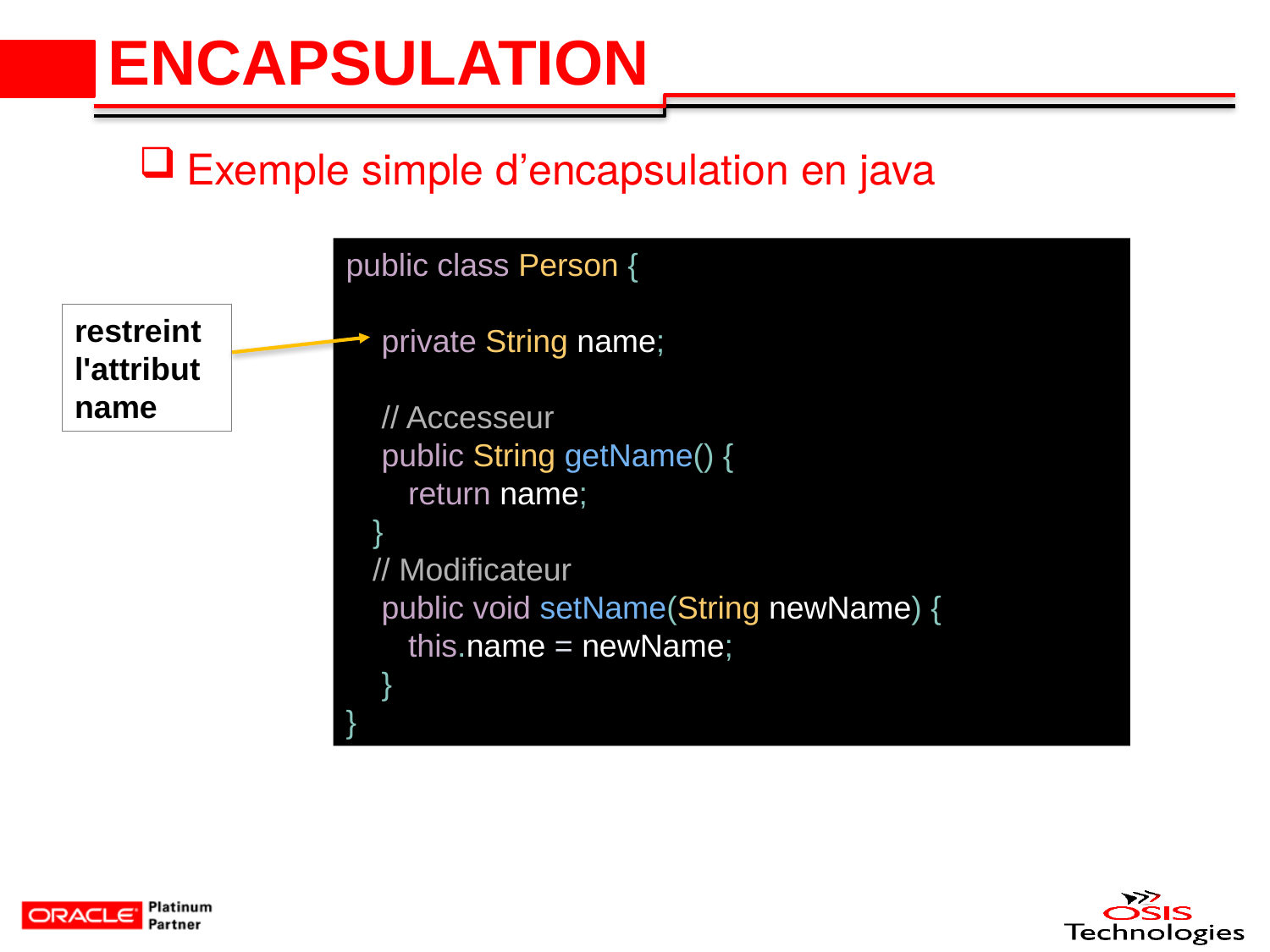

# ENCAPSULATION
Exemple simple d’encapsulation en java
public class Person {

    private String name;

    // Accesseur
    public String getName() {
       return name;
   }
   // Modificateur
    public void setName(String newName) {
       this.name = newName;
    }
}
restreint l'attribut name